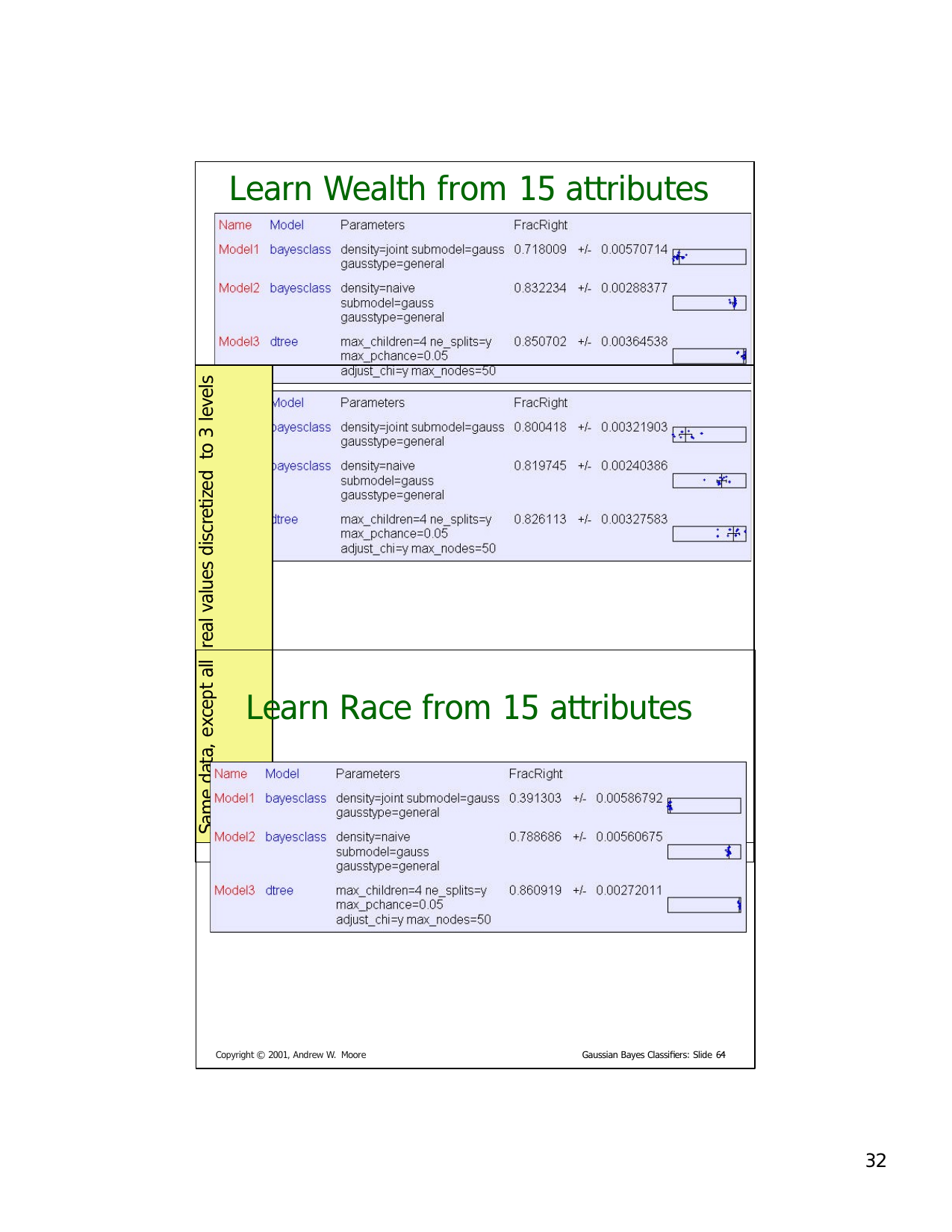

| Learn Wealth from 15 attributes |  |
| --- | --- |
| Same data, except all real values discretized to 3 levels |  |
| Copyright © 2001, Andrew W. Moore Gaussian Bayes Classifiers: Slide 63 |  |

Learn Race from 15 attributes

Copyright © 2001, Andrew W. Moore
Gaussian Bayes Classifiers: Slide 64
32